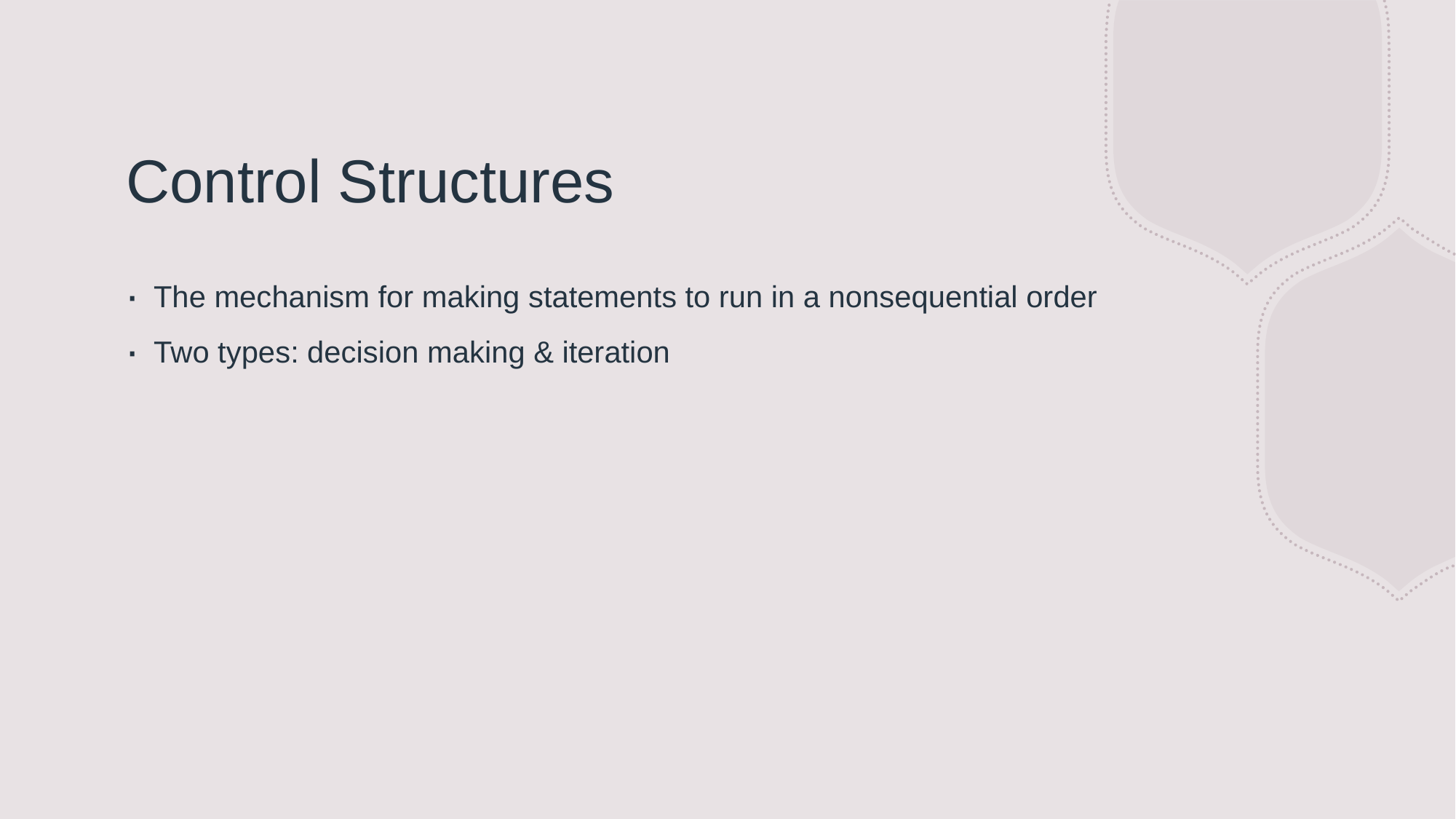

# Control Structures
The mechanism for making statements to run in a nonsequential order
Two types: decision making & iteration